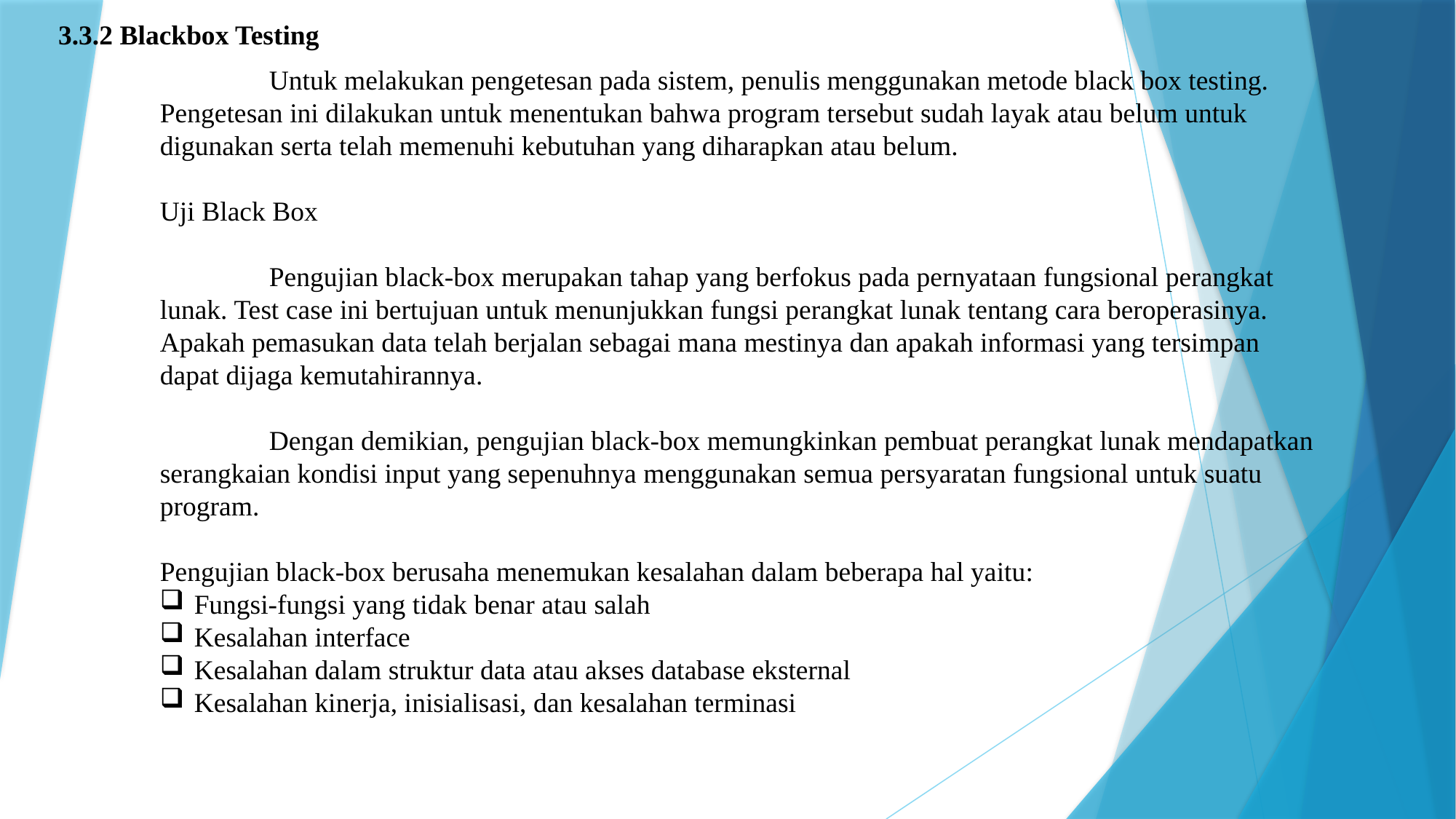

3.3.2 Blackbox Testing
	Untuk melakukan pengetesan pada sistem, penulis menggunakan metode black box testing. Pengetesan ini dilakukan untuk menentukan bahwa program tersebut sudah layak atau belum untuk digunakan serta telah memenuhi kebutuhan yang diharapkan atau belum.

Uji Black Box

	Pengujian black-box merupakan tahap yang berfokus pada pernyataan fungsional perangkat lunak. Test case ini bertujuan untuk menunjukkan fungsi perangkat lunak tentang cara beroperasinya. Apakah pemasukan data telah berjalan sebagai mana mestinya dan apakah informasi yang tersimpan dapat dijaga kemutahirannya.

	Dengan demikian, pengujian black-box memungkinkan pembuat perangkat lunak mendapatkan serangkaian kondisi input yang sepenuhnya menggunakan semua persyaratan fungsional untuk suatu program.

Pengujian black-box berusaha menemukan kesalahan dalam beberapa hal yaitu:
Fungsi-fungsi yang tidak benar atau salah
Kesalahan interface
Kesalahan dalam struktur data atau akses database eksternal
Kesalahan kinerja, inisialisasi, dan kesalahan terminasi